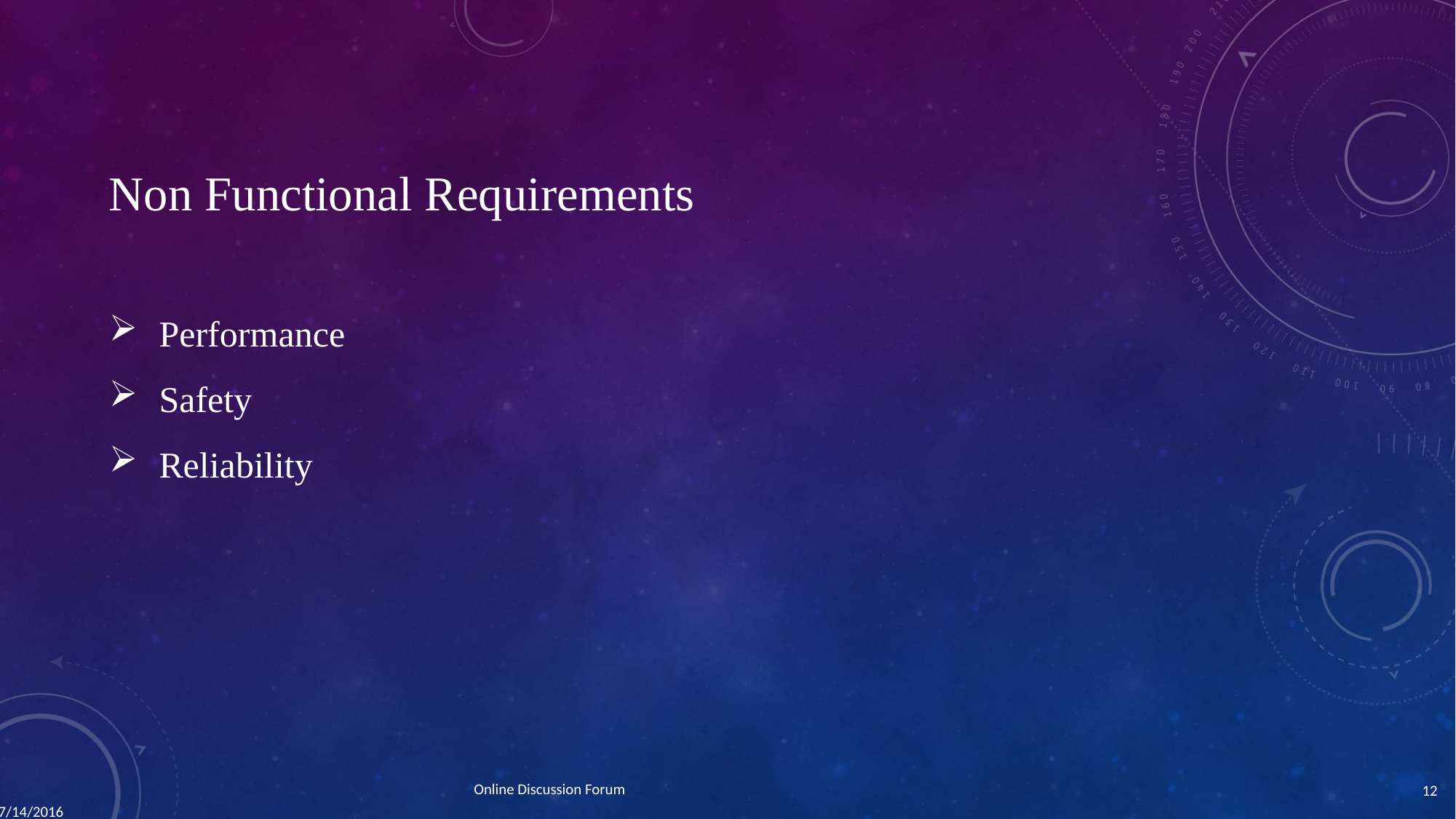

Non Functional Requirements

 Performance
 Safety
 Reliability
Online Discussion Forum
12
7/14/2016